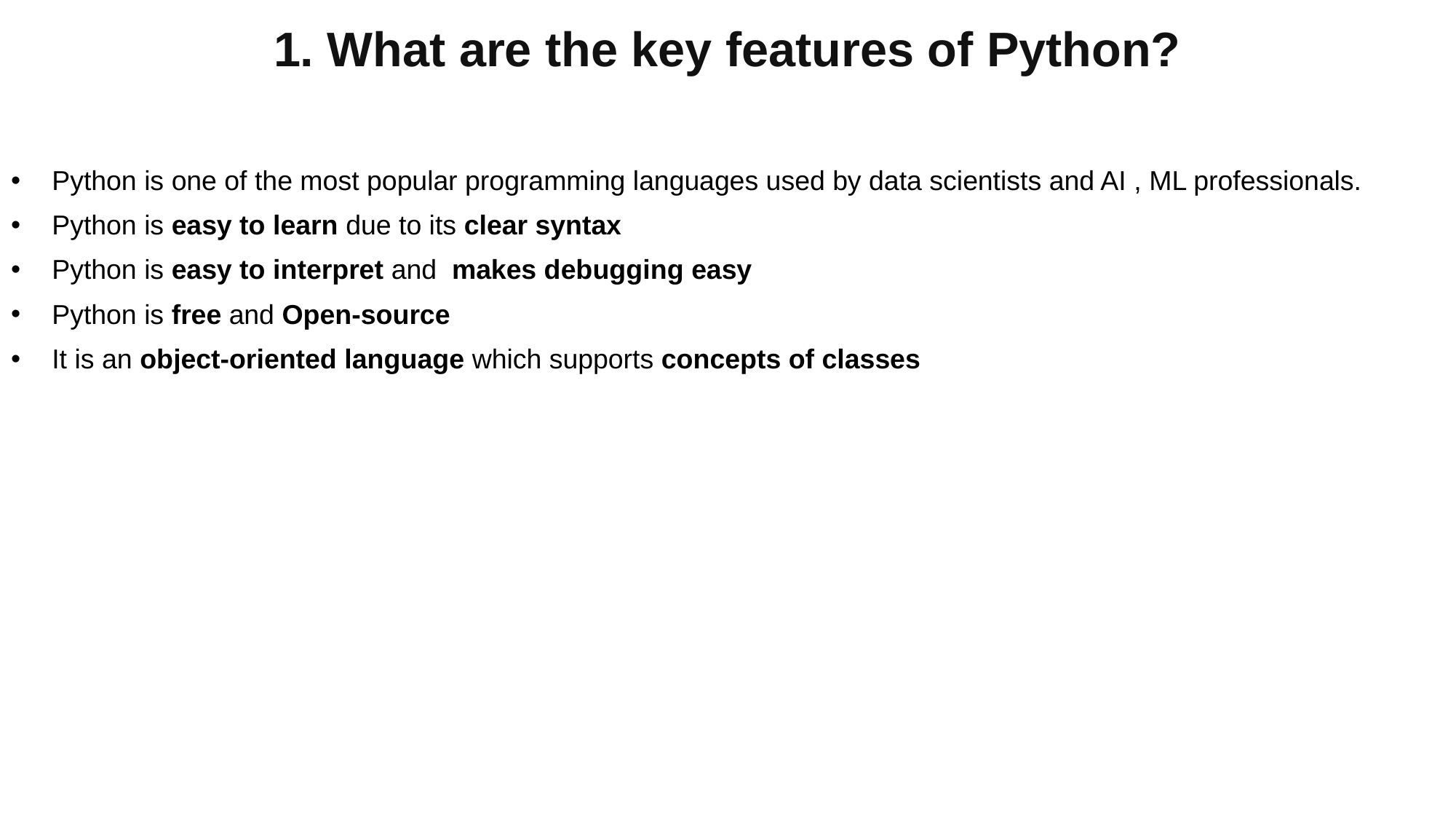

# 1. What are the key features of Python?
Python is one of the most popular programming languages used by data scientists and AI , ML professionals.
Python is easy to learn due to its clear syntax
Python is easy to interpret and  makes debugging easy
Python is free and Open-source
It is an object-oriented language which supports concepts of classes